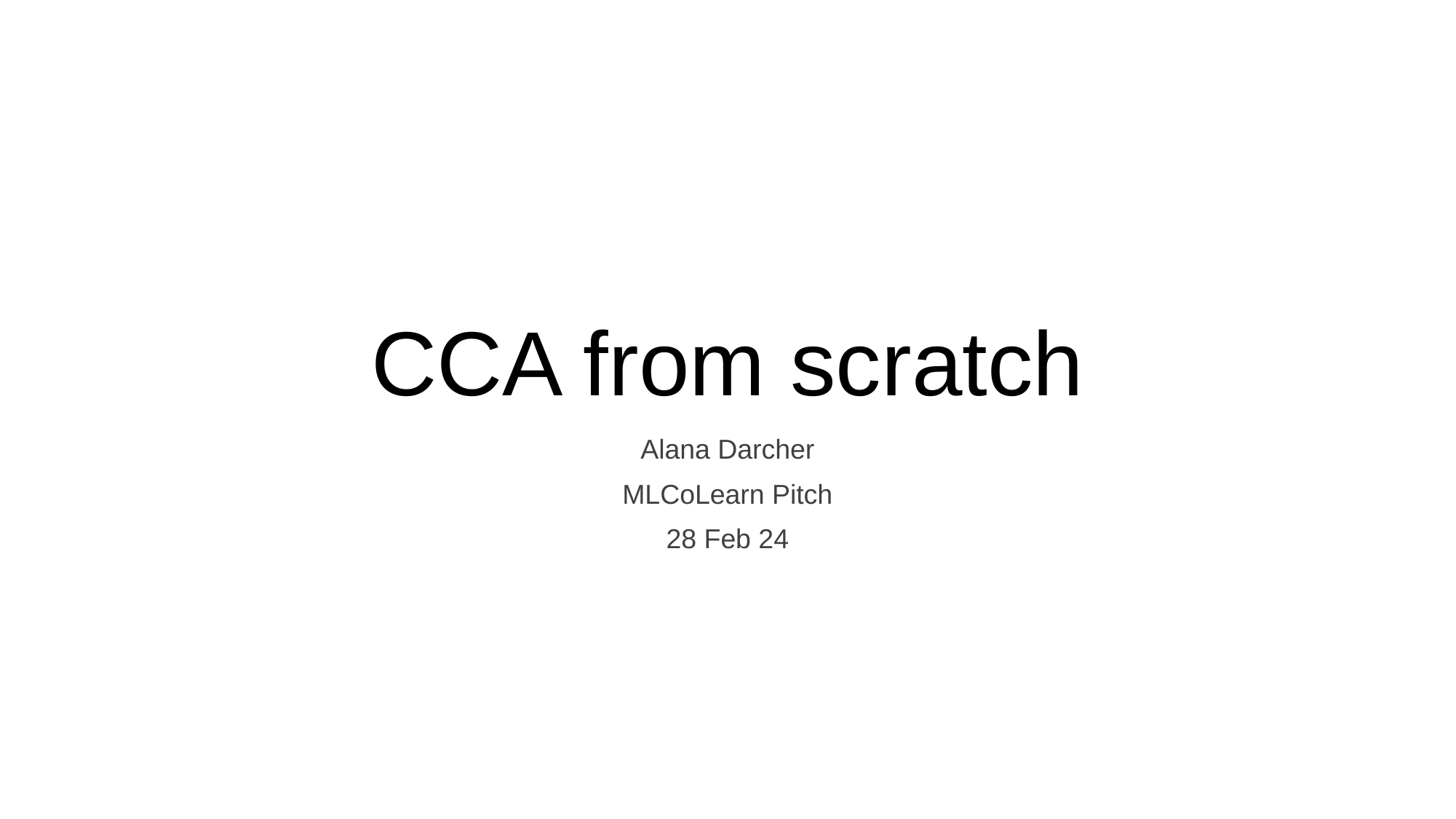

# CCA from scratch
Alana Darcher
MLCoLearn Pitch
28 Feb 24